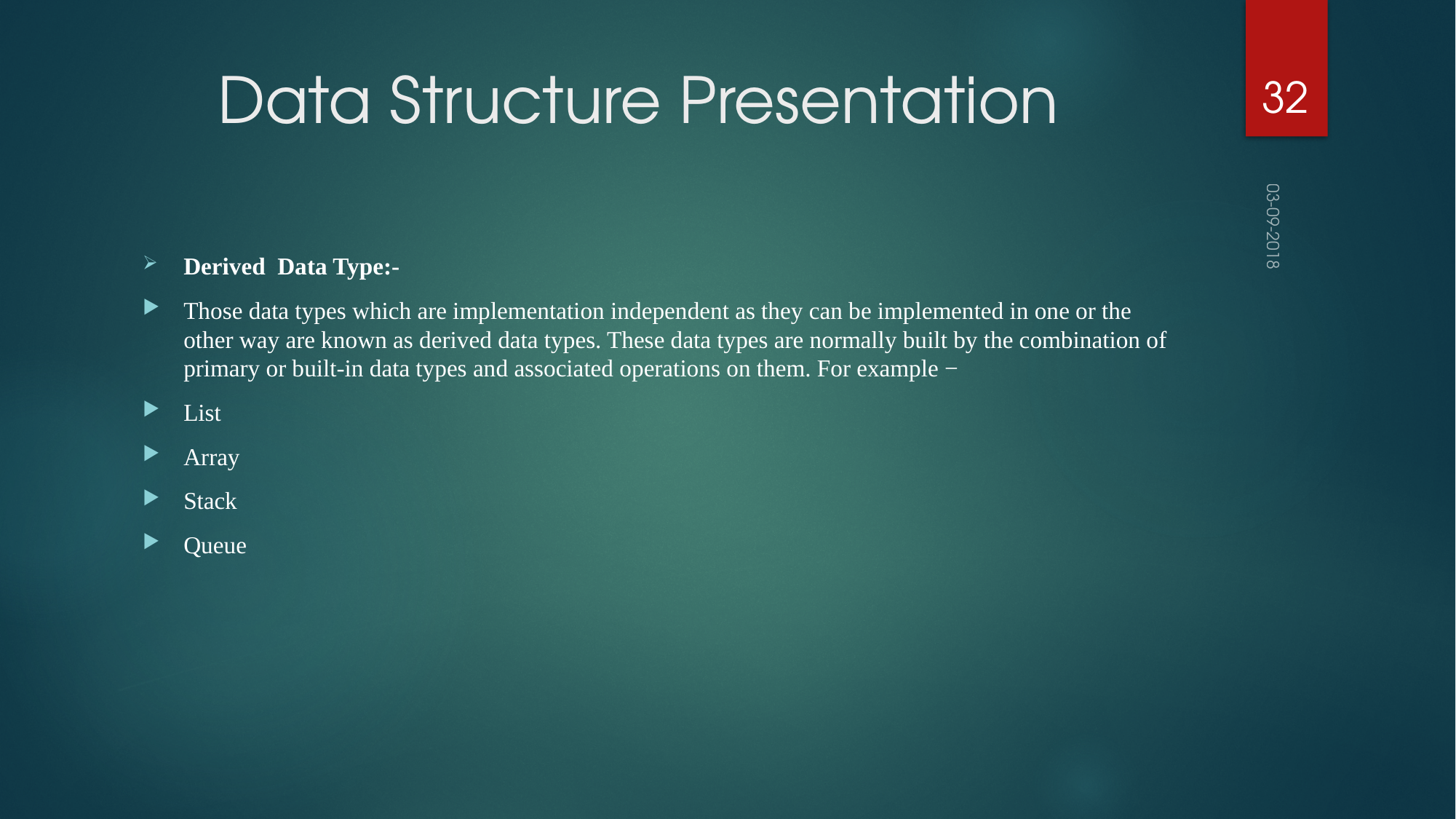

32
# Data Structure Presentation
03-09-2018
Derived  Data Type:-
Those data types which are implementation independent as they can be implemented in one or the other way are known as derived data types. These data types are normally built by the combination of primary or built-in data types and associated operations on them. For example −
List
Array
Stack
Queue